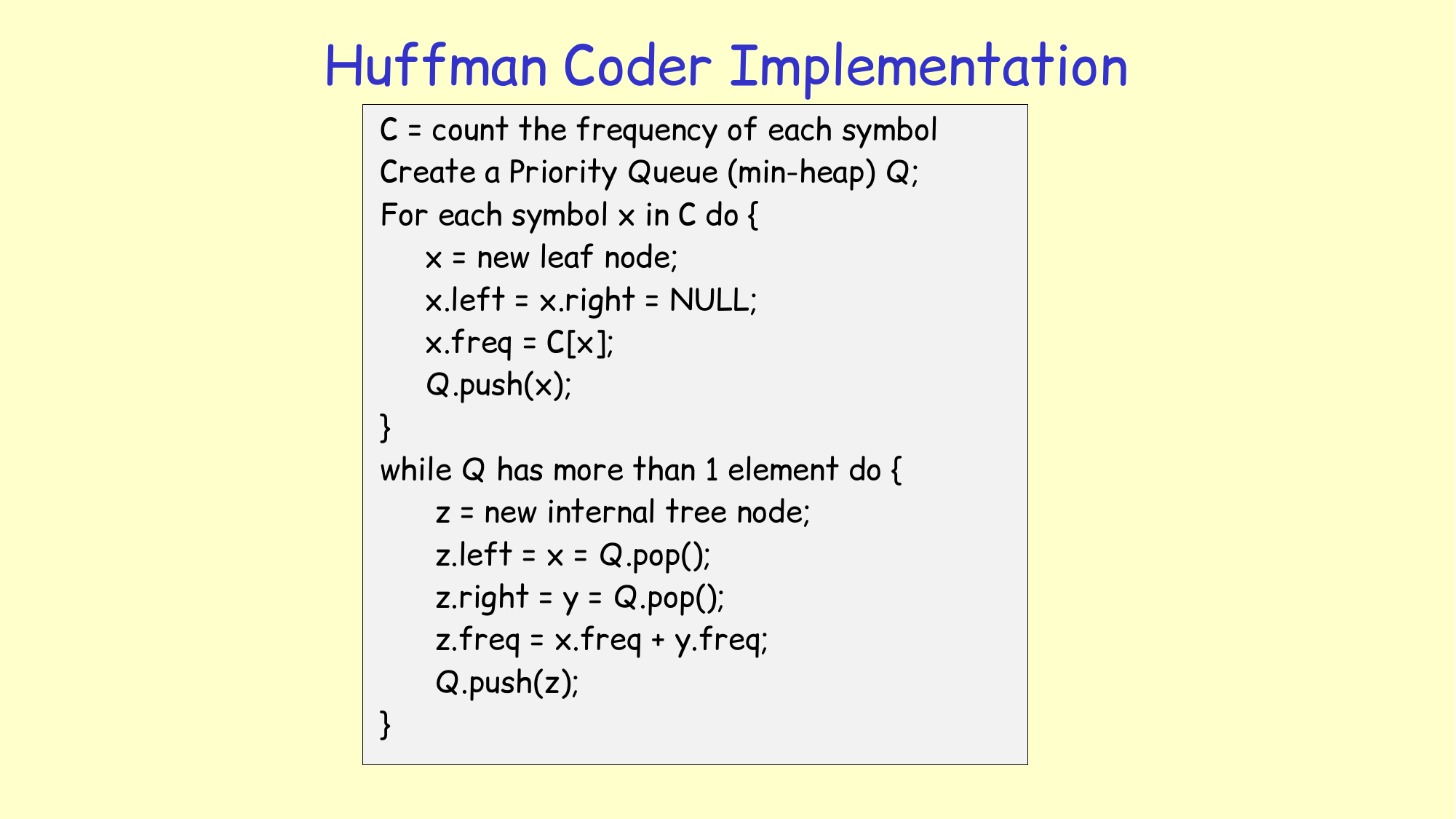

# Huffman Coder Implementation
C = count the frequency of each symbol
Create a Priority Queue (min-heap) Q;
For each symbol x in C do {
     x = new leaf node;
     x.left = x.right = NULL;
     x.freq = C[x];
     Q.push(x);
}
while Q has more than 1 element do {
      z = new internal tree node;
      z.left = x = Q.pop();
      z.right = y = Q.pop();
      z.freq = x.freq + y.freq;
      Q.push(z);
}